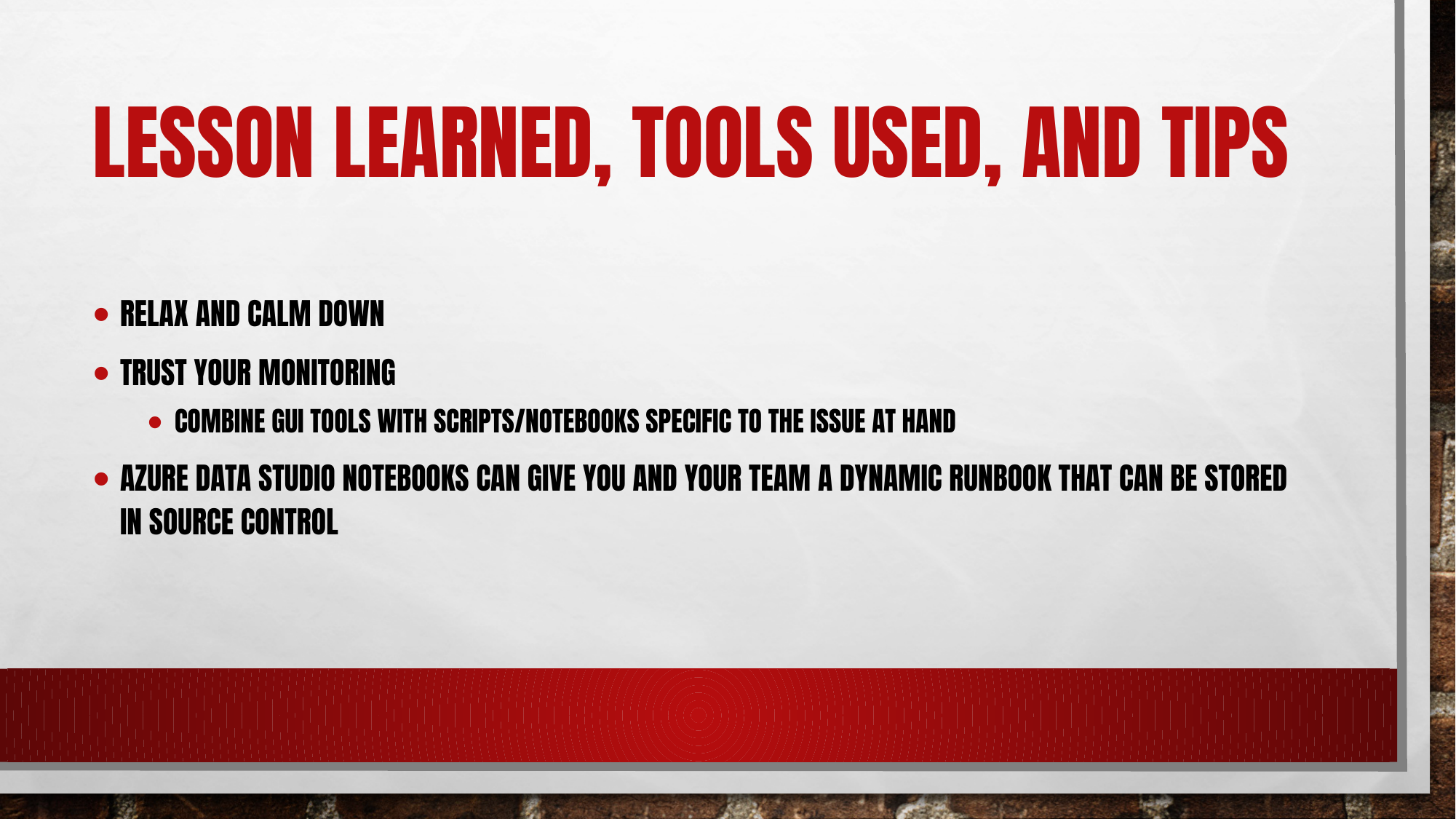

# Lesson learned, tools USED, and TIPs
Relax and calm down
Trust your monitoring
COMBINE GUI tools with scripts/notebooks specific to the issue at hand
Azure data studio notebooks can give you and your TEAM a dynamic runbook THAT CAN BE STORED IN SOURCE CONTROL